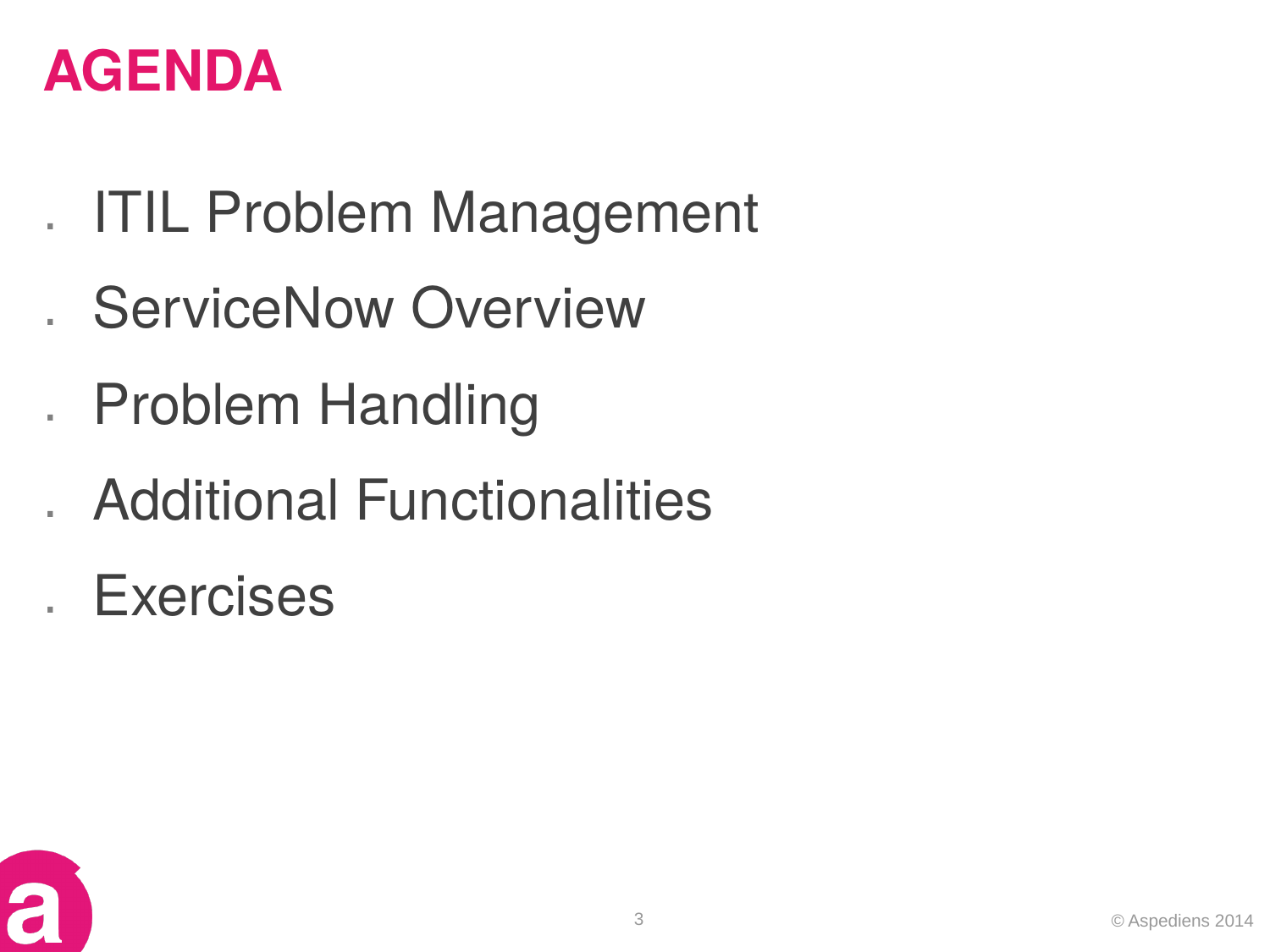

# Agenda
ITIL Problem Management
ServiceNow Overview
Problem Handling
Additional Functionalities
Exercises